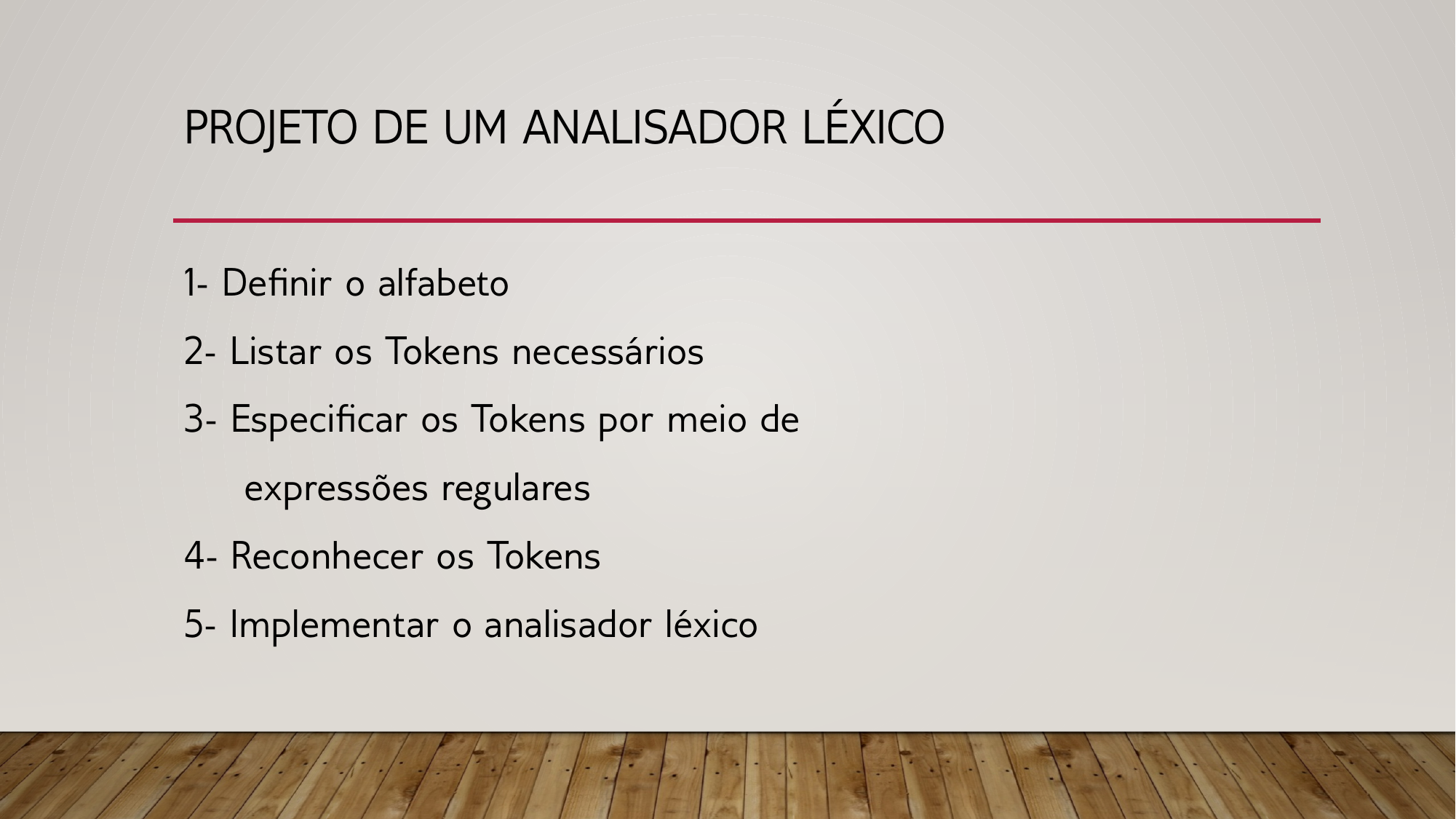

# Projeto de um analisador Léxico
1- Definir o alfabeto
2- Listar os Tokens necessários
3- Especificar os Tokens por meio de
     expressões regulares
4- Reconhecer os Tokens
5- Implementar o analisador léxico